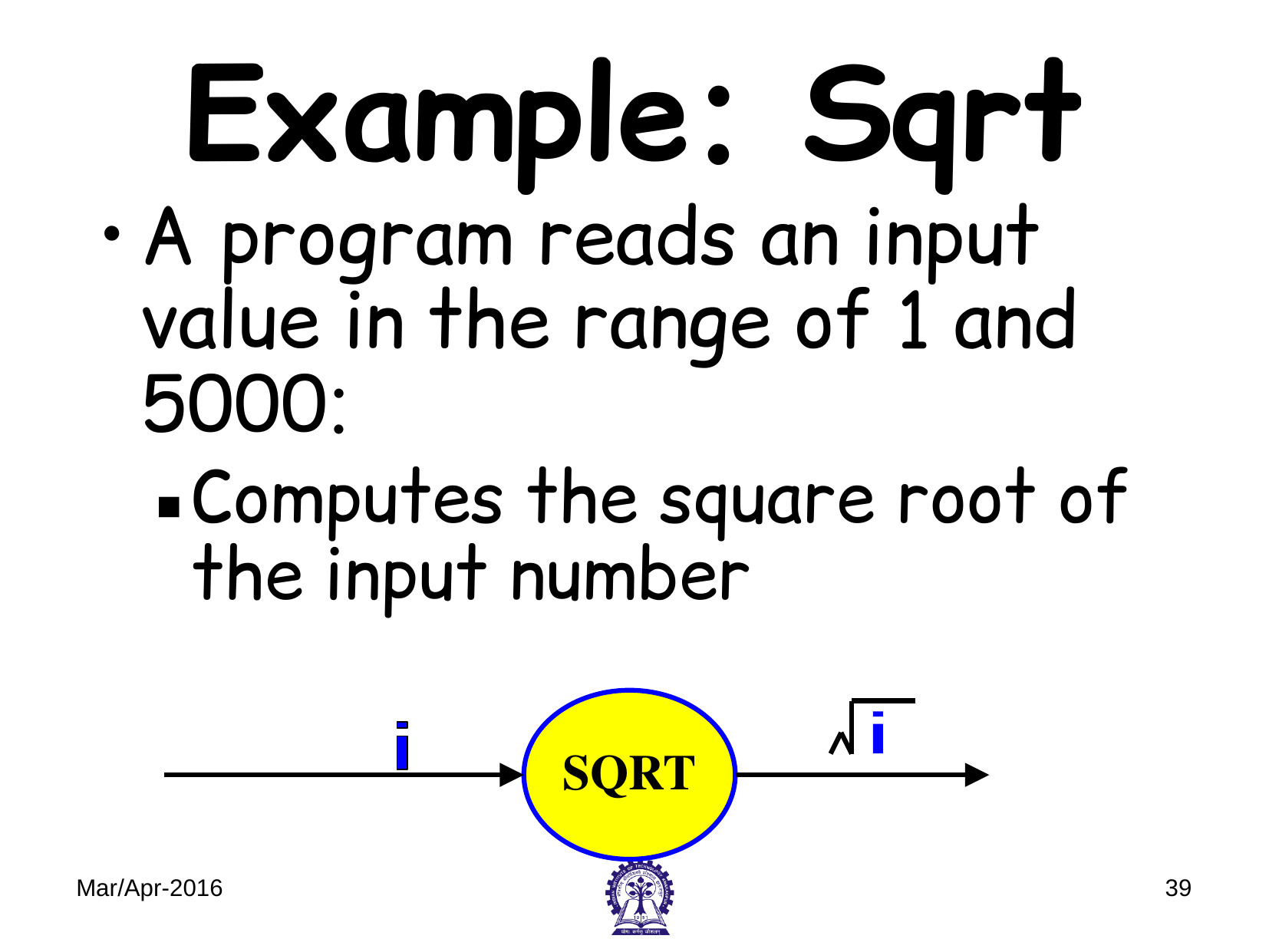

# Example: Sqrt
A program reads an input value in the range of 1 and 5000:
Computes the square root of the input number
SQRT

Mar/Apr-2016
39